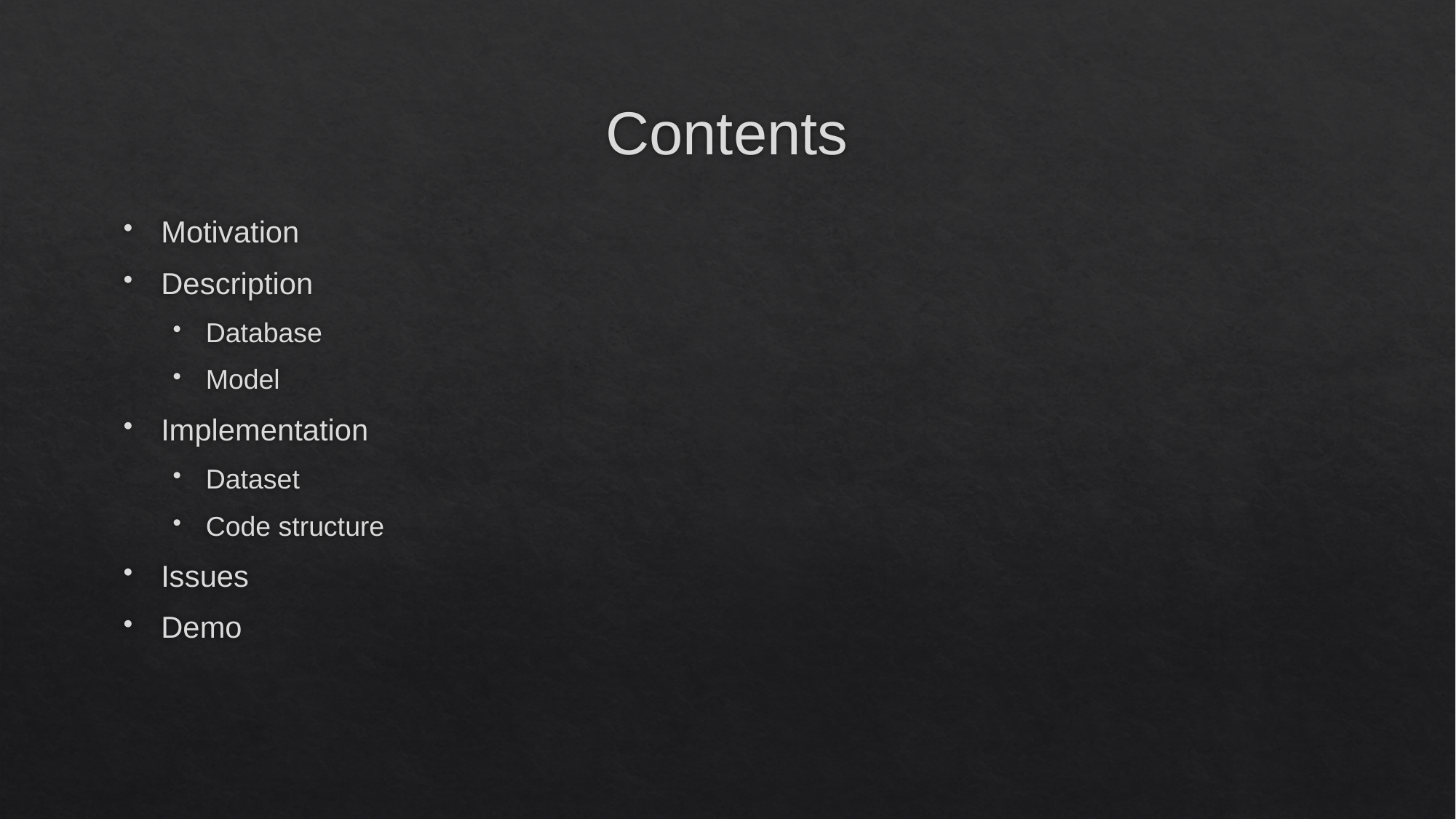

# Contents
Motivation
Description
Database
Model
Implementation
Dataset
Code structure
Issues
Demo